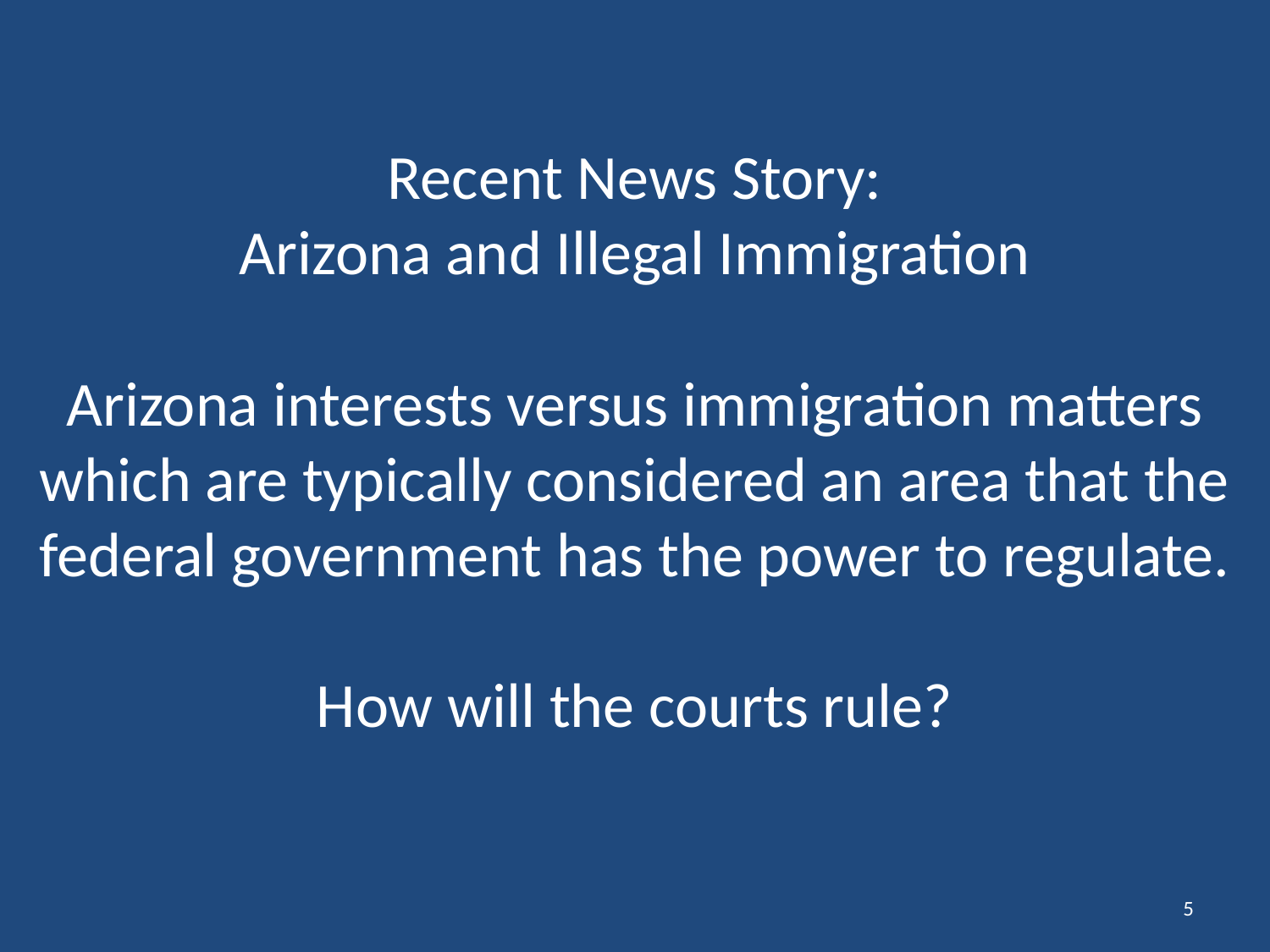

# Recent News Story: Arizona and Illegal Immigration Arizona interests versus immigration matters which are typically considered an area that the federal government has the power to regulate. How will the courts rule?
5